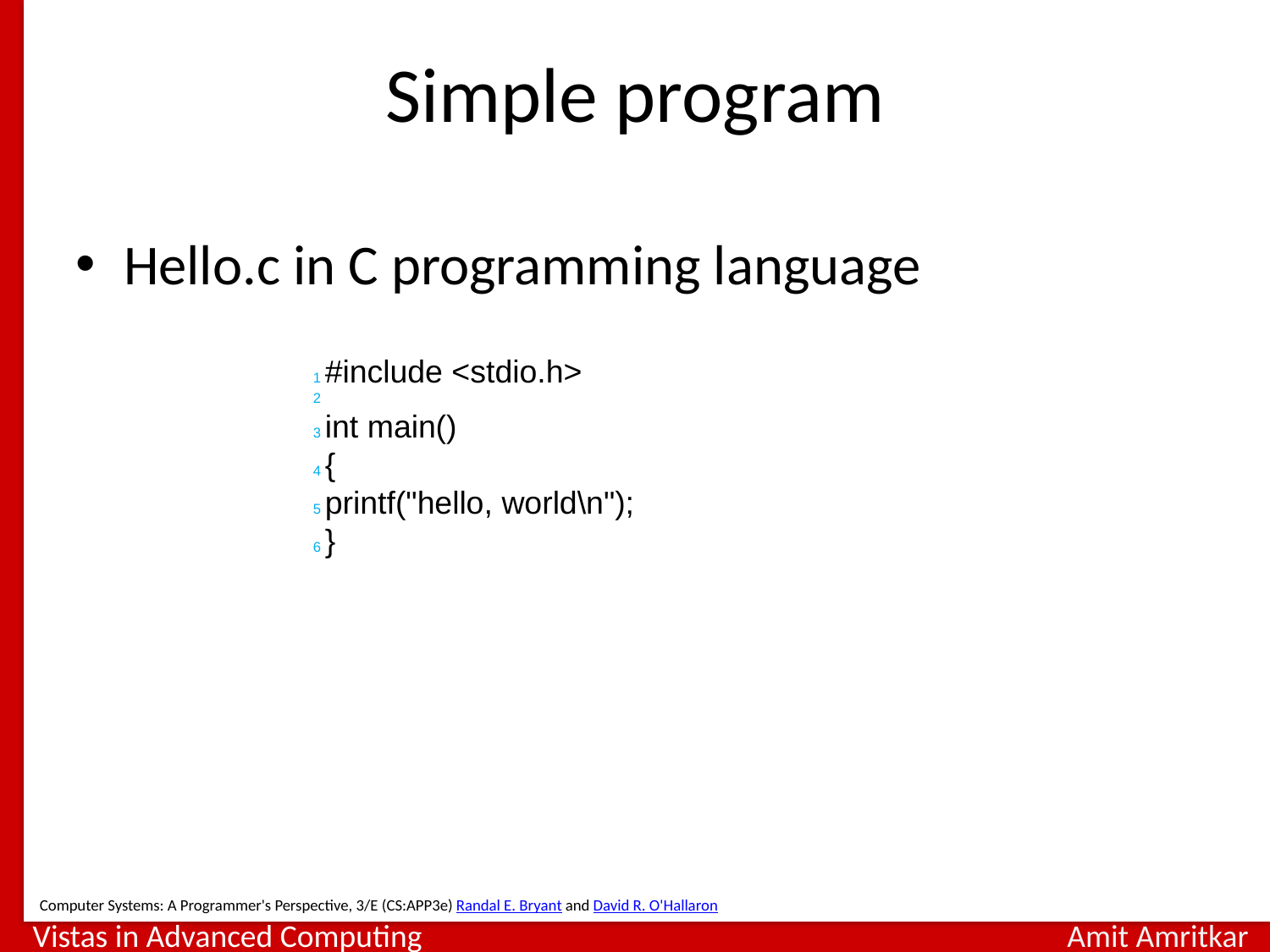

# Simple program
Hello.c in C programming language
1 #include <stdio.h>
2
3 int main()
4 {
5 printf("hello, world\n");
6 }
Computer Systems: A Programmer's Perspective, 3/E (CS:APP3e) Randal E. Bryant and David R. O'Hallaron